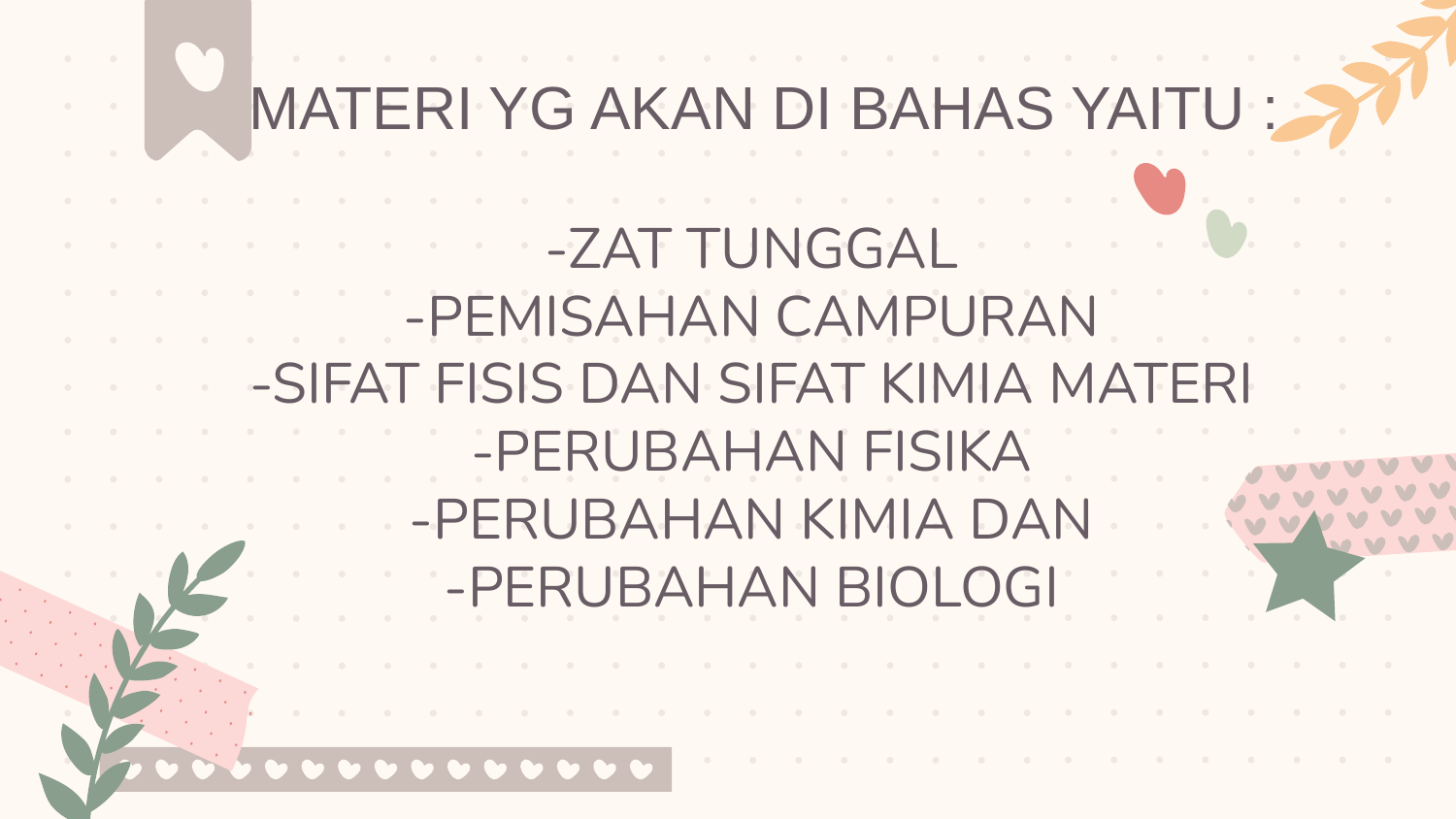

# 1. MATERI YG AKAN DI BAHAS YAITU :
-ZAT TUNGGAL
-PEMISAHAN CAMPURAN
-SIFAT FISIS DAN SIFAT KIMIA MATERI
-PERUBAHAN FISIKA
-PERUBAHAN KIMIA DAN
-PERUBAHAN BIOLOGI